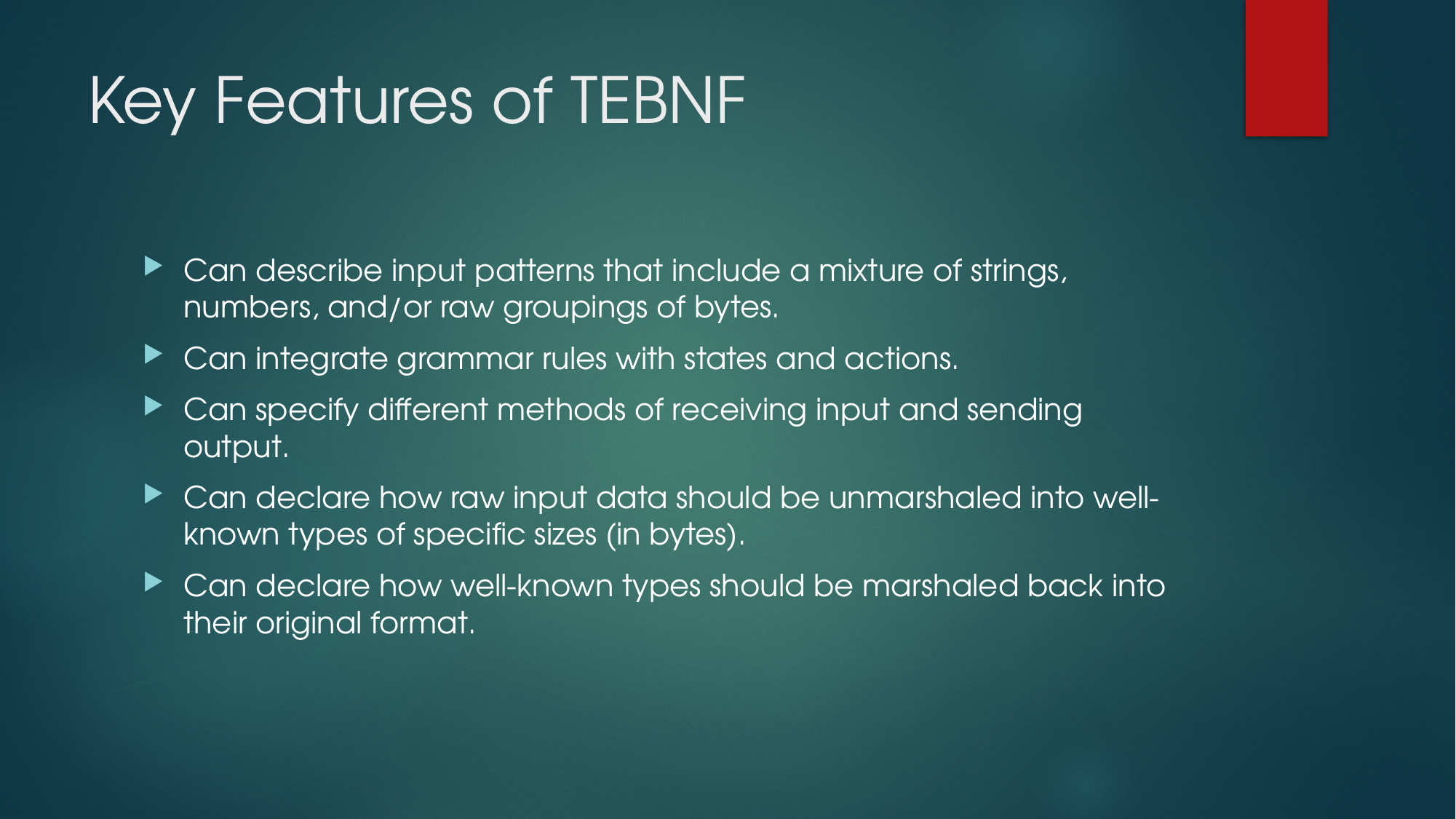

# Key Features of TEBNF
Can describe input patterns that include a mixture of strings, numbers, and/or raw groupings of bytes.
Can integrate grammar rules with states and actions.
Can specify different methods of receiving input and sending output.
Can declare how raw input data should be unmarshaled into well-known types of specific sizes (in bytes).
Can declare how well-known types should be marshaled back into their original format.